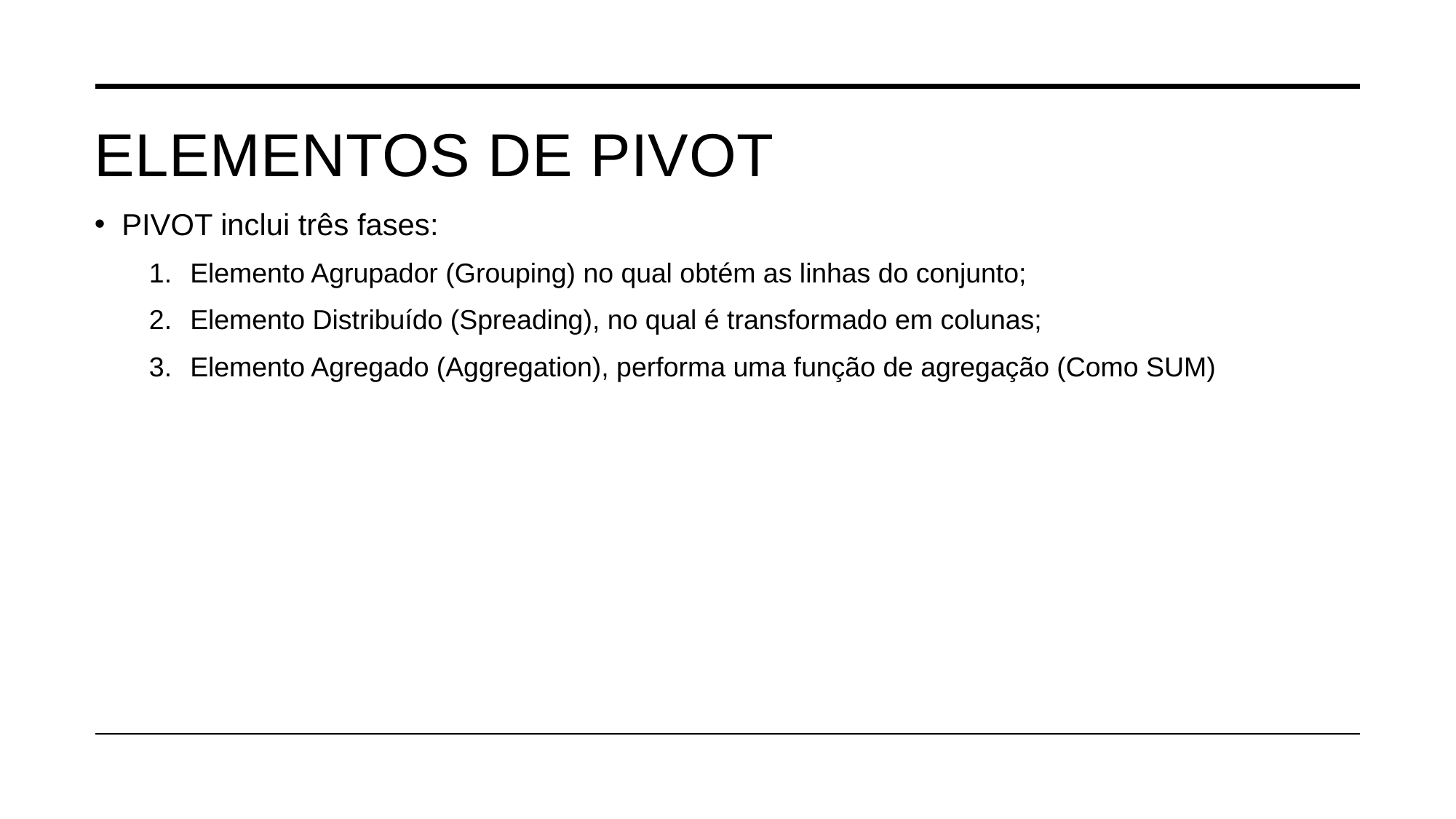

# Elementos de pivot
PIVOT inclui três fases:
Elemento Agrupador (Grouping) no qual obtém as linhas do conjunto;
Elemento Distribuído (Spreading), no qual é transformado em colunas;
Elemento Agregado (Aggregation), performa uma função de agregação (Como SUM)